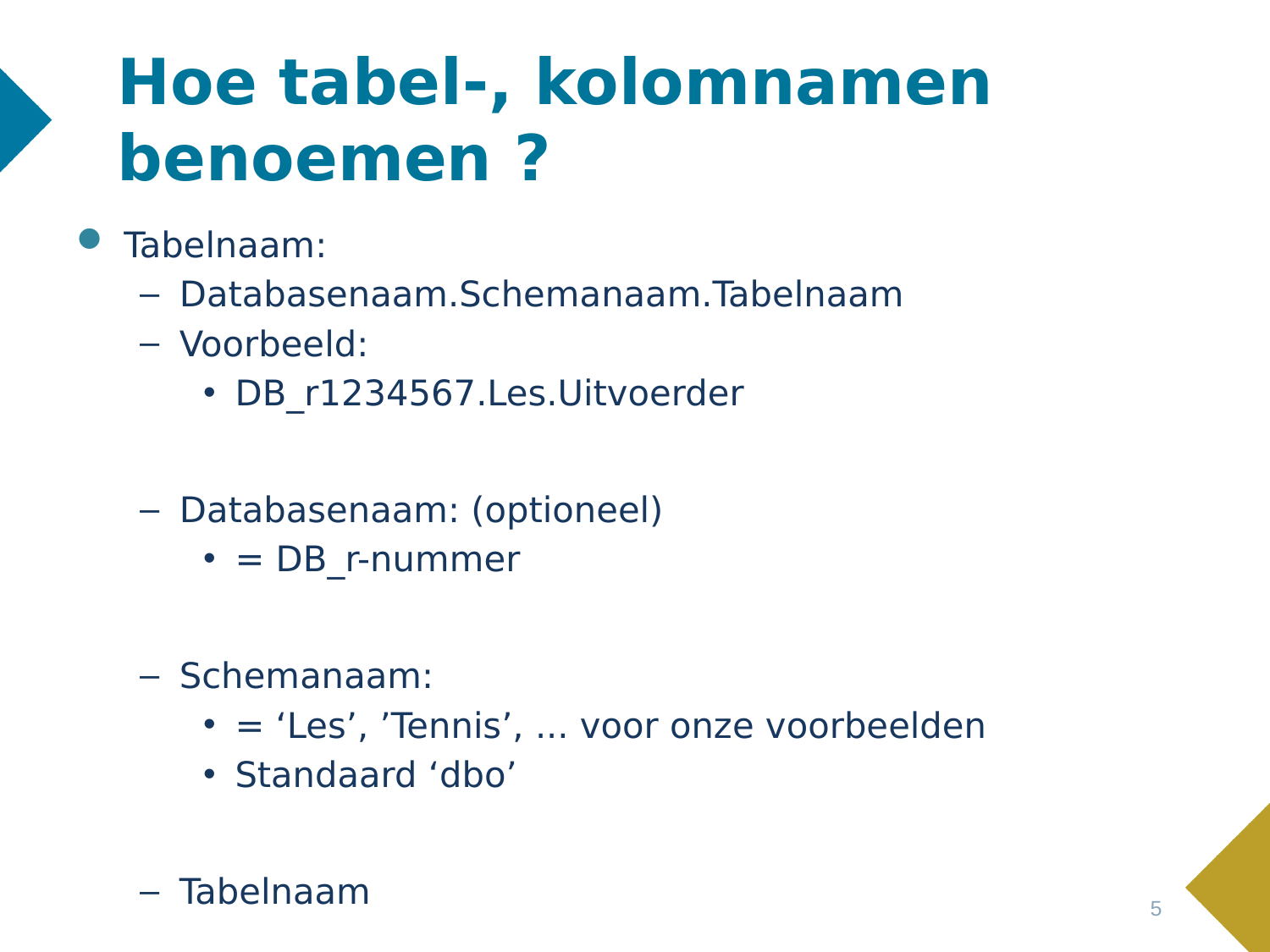

# Hoe tabel-, kolomnamen benoemen ?
Tabelnaam:
Databasenaam.Schemanaam.Tabelnaam
Voorbeeld:
DB_r1234567.Les.Uitvoerder

Databasenaam: (optioneel)
= DB_r-nummer

Schemanaam:
= ‘Les’, ’Tennis’, ... voor onze voorbeelden
Standaard ‘dbo’

Tabelnaam

5